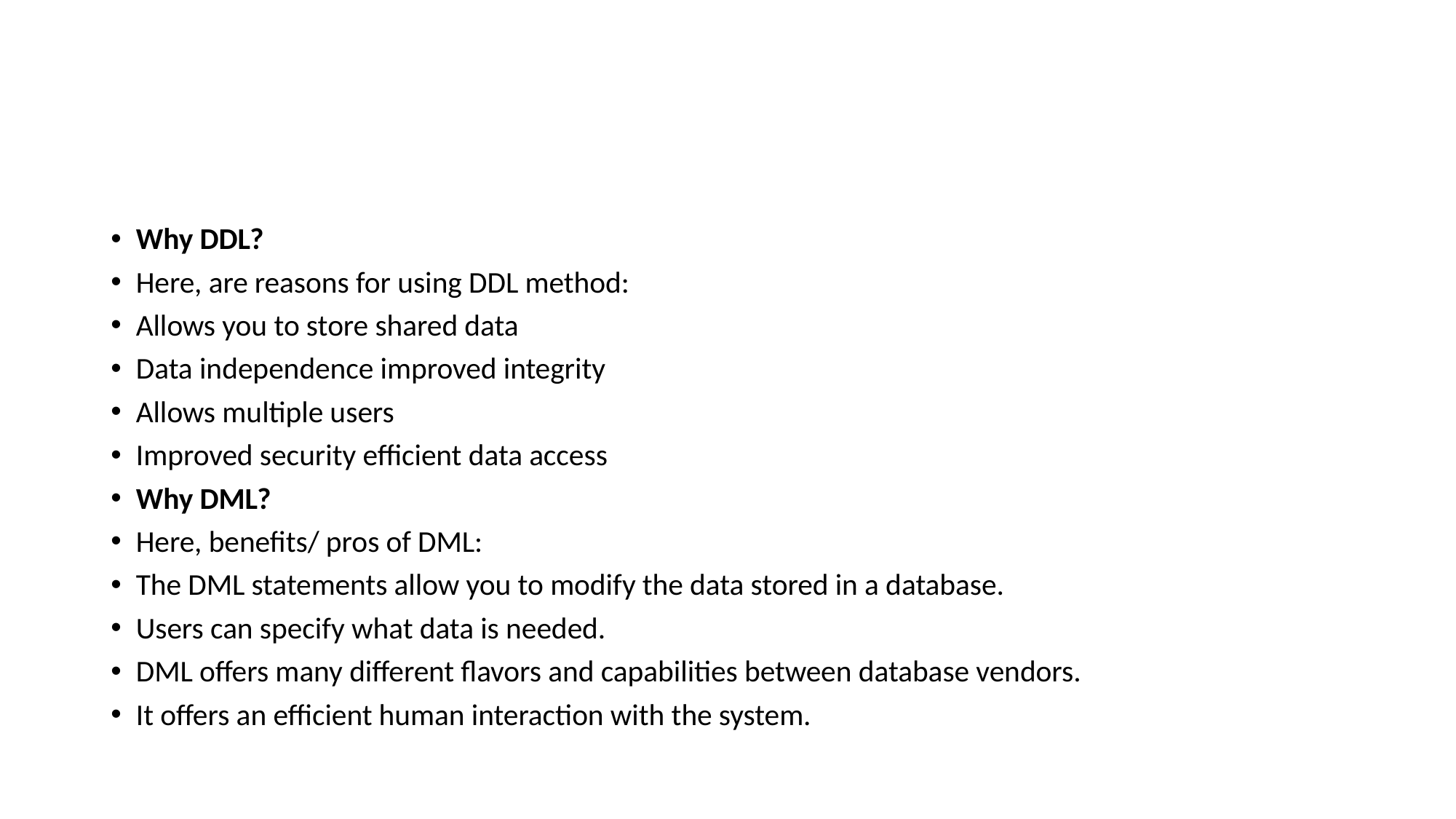

#
Why DDL?
Here, are reasons for using DDL method:
Allows you to store shared data
Data independence improved integrity
Allows multiple users
Improved security efficient data access
Why DML?
Here, benefits/ pros of DML:
The DML statements allow you to modify the data stored in a database.
Users can specify what data is needed.
DML offers many different flavors and capabilities between database vendors.
It offers an efficient human interaction with the system.